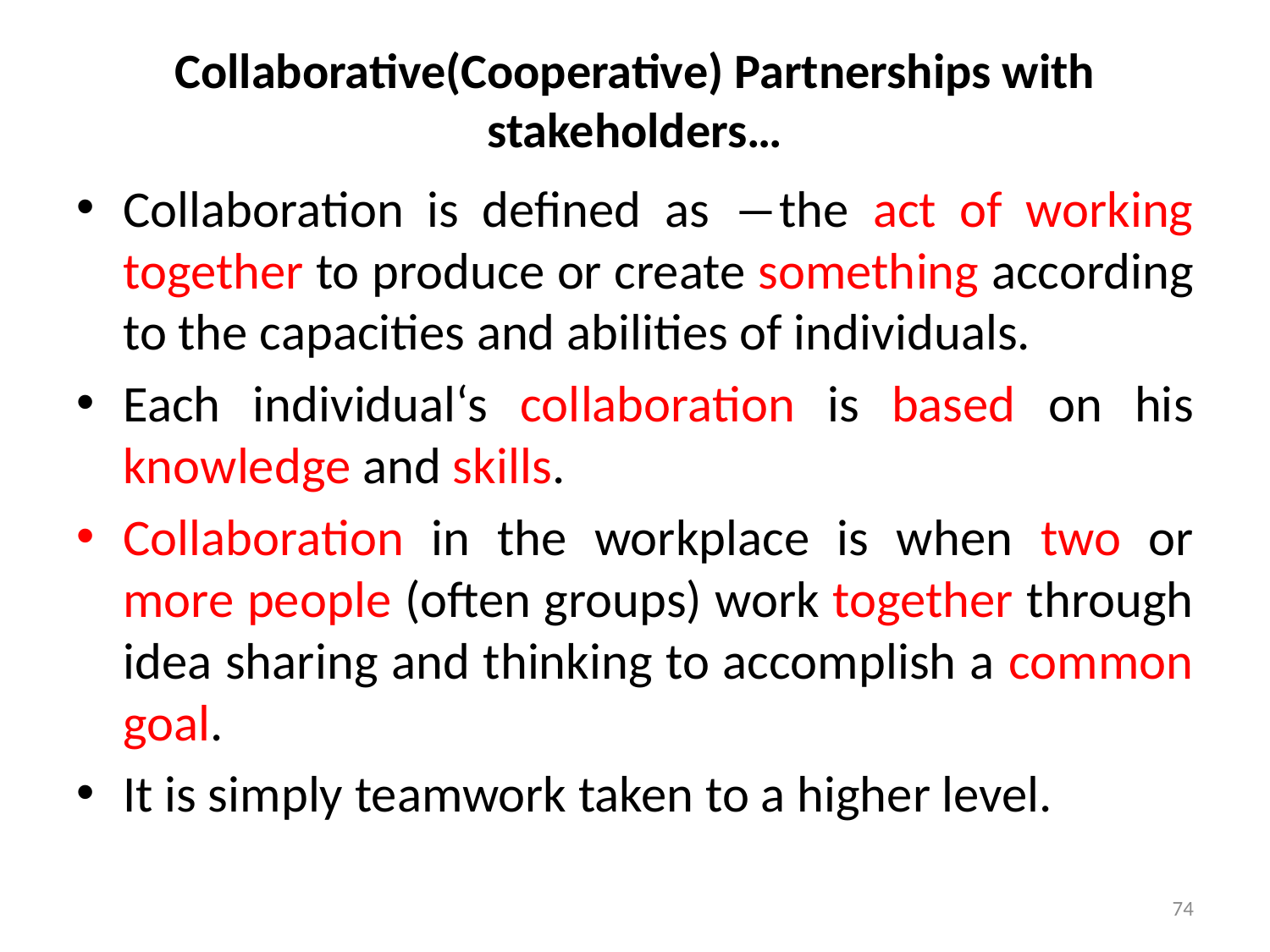

# Collaborative(Cooperative) Partnerships with stakeholders…
Collaboration is defined as ―the act of working together to produce or create something according to the capacities and abilities of individuals.
Each individual‘s collaboration is based on his knowledge and skills.
Collaboration in the workplace is when two or more people (often groups) work together through idea sharing and thinking to accomplish a common goal.
It is simply teamwork taken to a higher level.
74